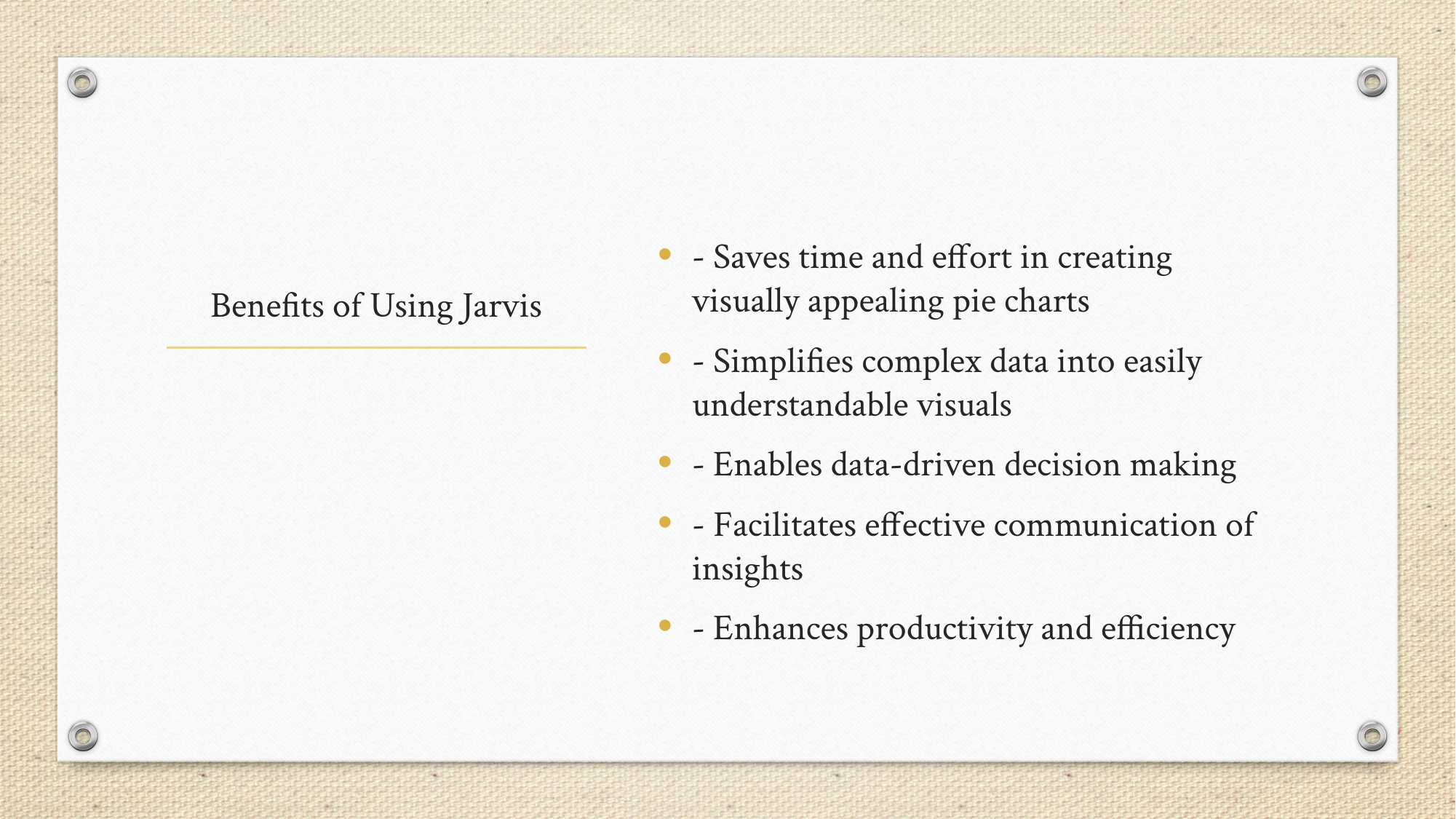

- Saves time and effort in creating visually appealing pie charts
- Simplifies complex data into easily understandable visuals
- Enables data-driven decision making
- Facilitates effective communication of insights
- Enhances productivity and efficiency
# Benefits of Using Jarvis